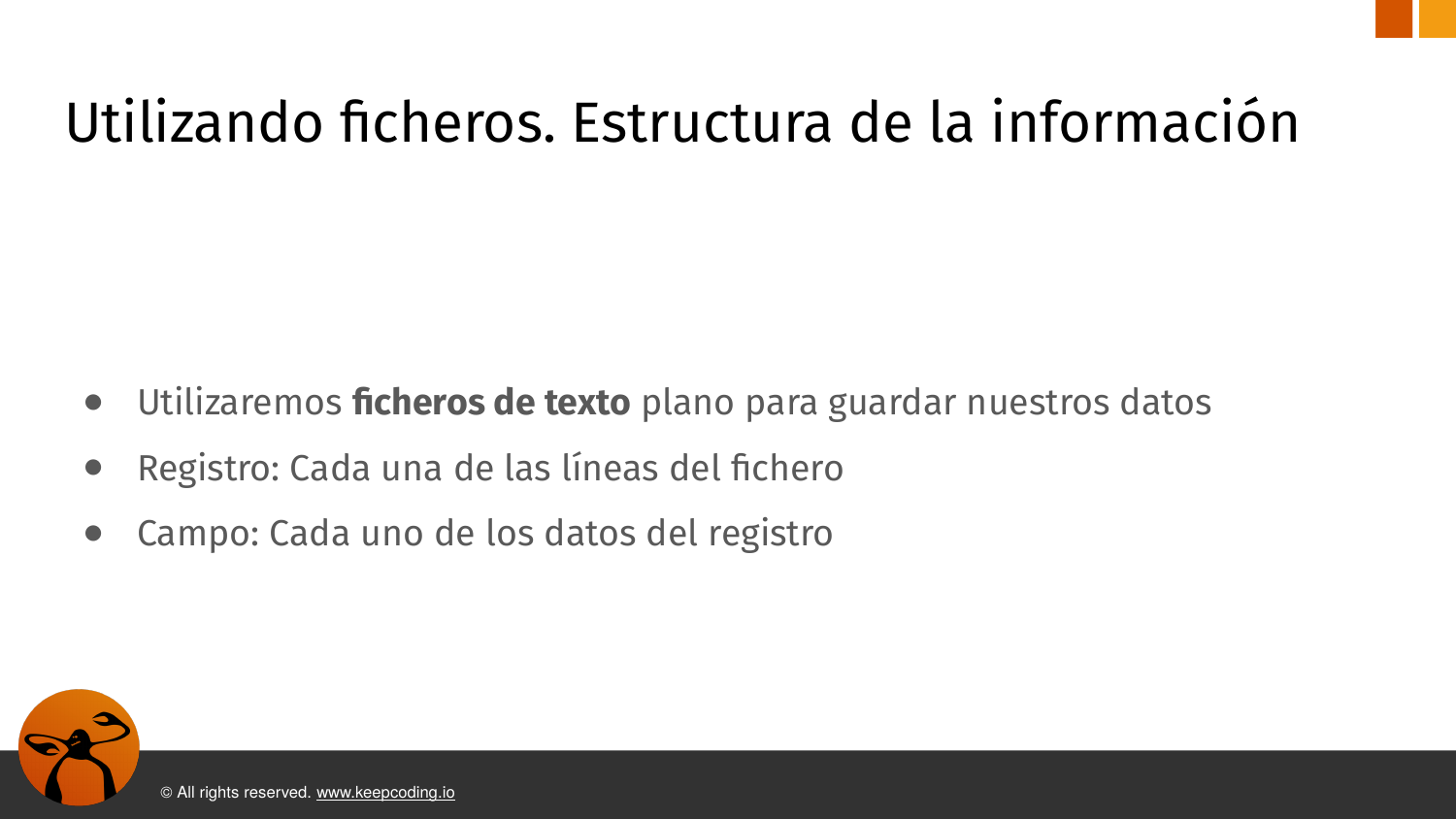

# Utilizando ficheros. Estructura de la información
Utilizaremos ficheros de texto plano para guardar nuestros datos
Registro: Cada una de las líneas del fichero
Campo: Cada uno de los datos del registro